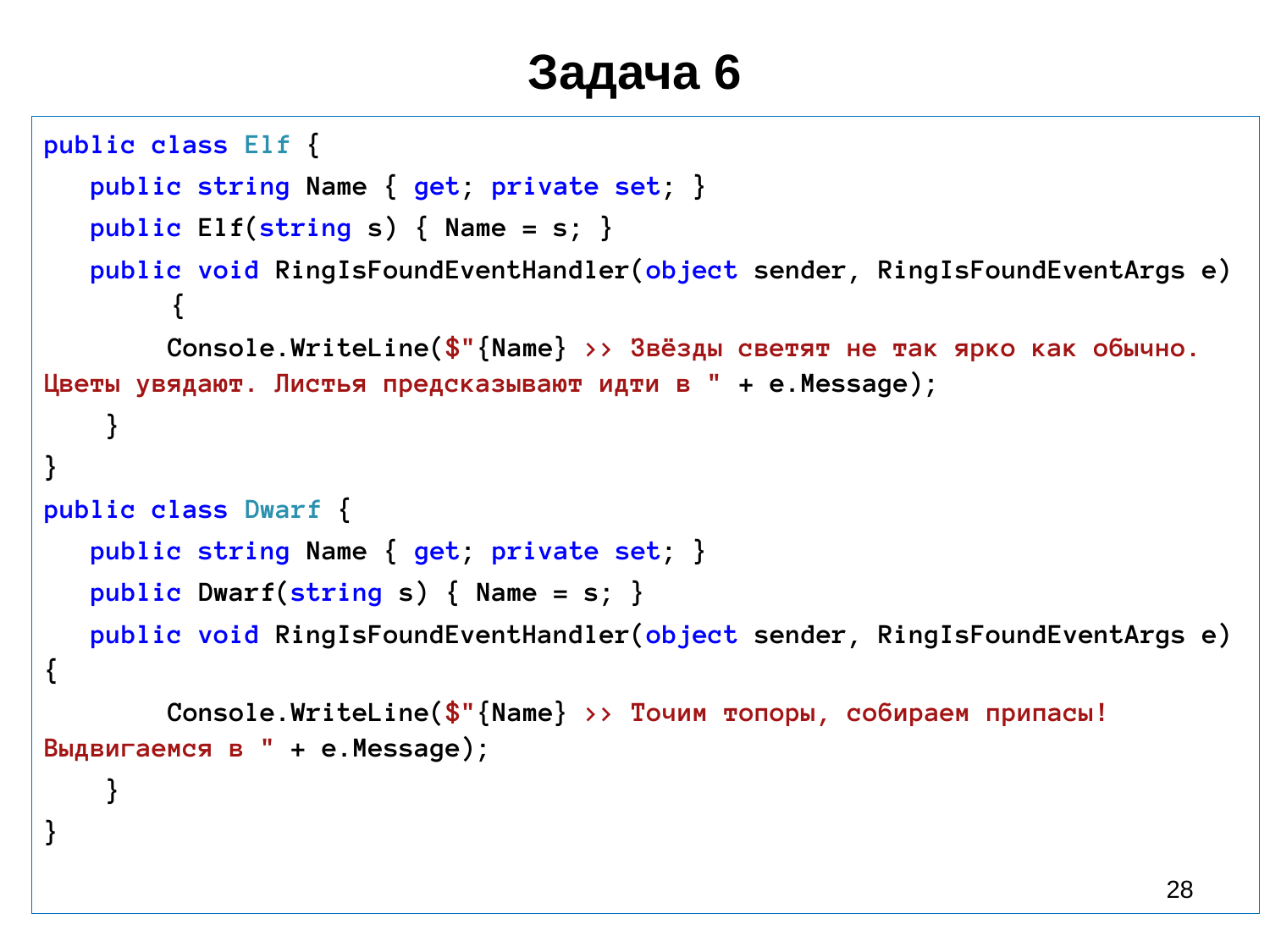

# Задача 6
public class Elf {
   public string Name { get; private set; }
   public Elf(string s) { Name = s; }
   public void RingIsFoundEventHandler(object sender, RingIsFoundEventArgs e) 	{
        Console.WriteLine($"{Name} >> Звёзды светят не так ярко как обычно. Цветы увядают. Листья предсказывают идти в " + e.Message);
    }
}
public class Dwarf {
   public string Name { get; private set; }
   public Dwarf(string s) { Name = s; }
   public void RingIsFoundEventHandler(object sender, RingIsFoundEventArgs e) {
        Console.WriteLine($"{Name} >> Точим топоры, собираем припасы! Выдвигаемся в " + e.Message);
    }
}

28